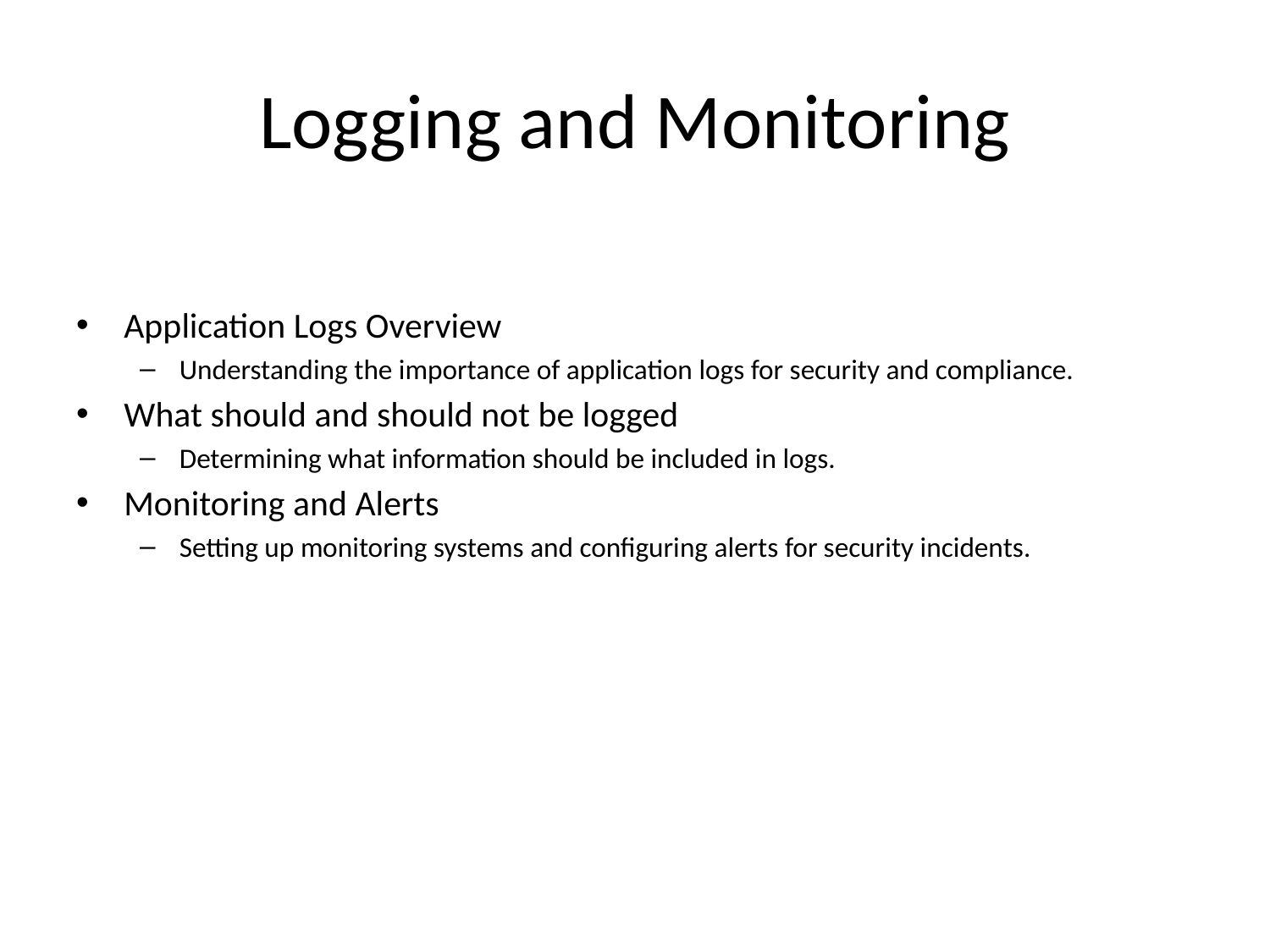

# Logging and Monitoring

Application Logs Overview
Understanding the importance of application logs for security and compliance.
What should and should not be logged
Determining what information should be included in logs.
Monitoring and Alerts
Setting up monitoring systems and configuring alerts for security incidents.